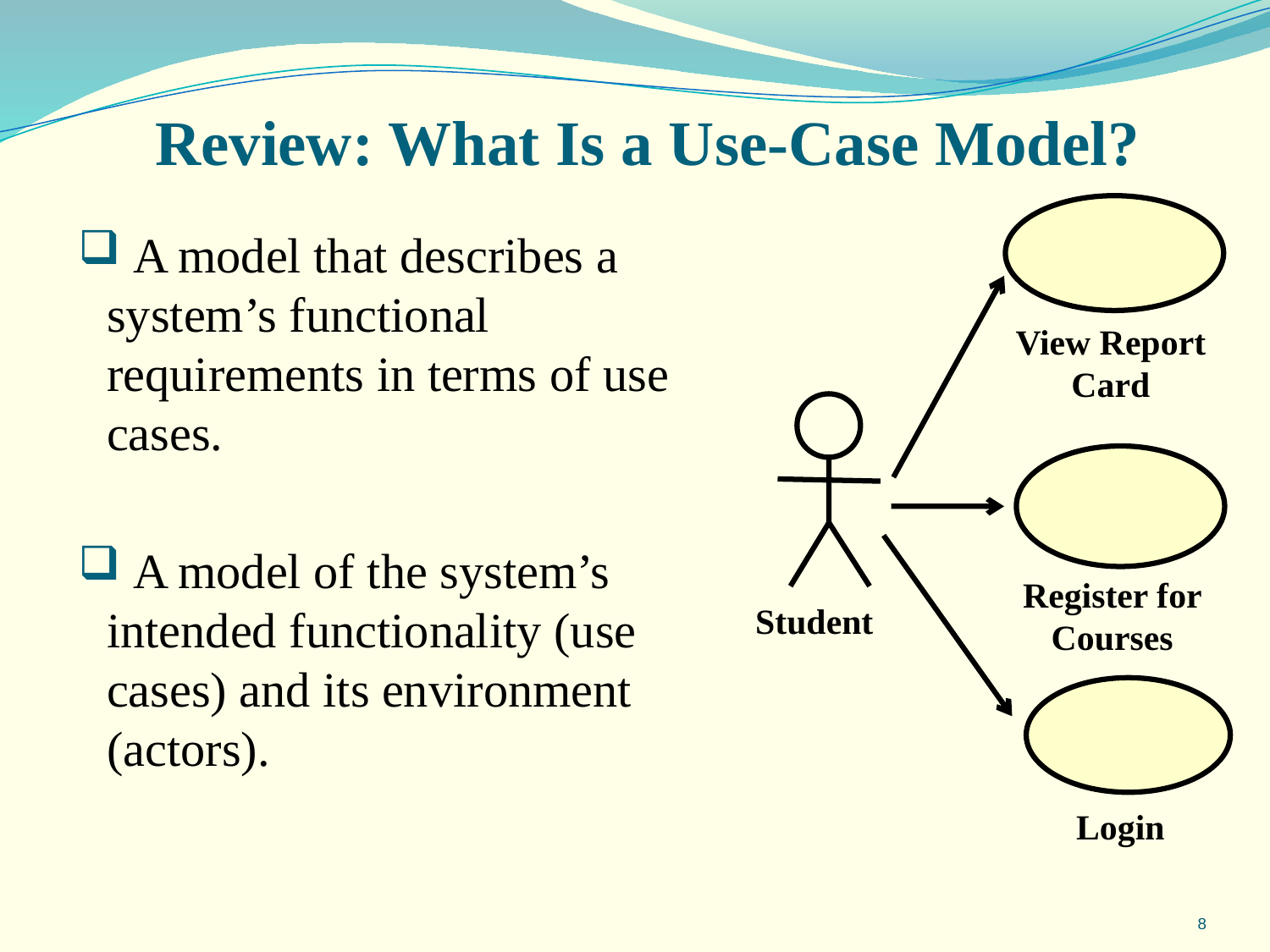

Review: What Is a Use-Case Model?

 A model that describes a system’s functional requirements in terms of use cases.

 A model of the system’s intended functionality (use cases) and its environment (actors).

View Report Card

Register for Courses
Student

Login
8